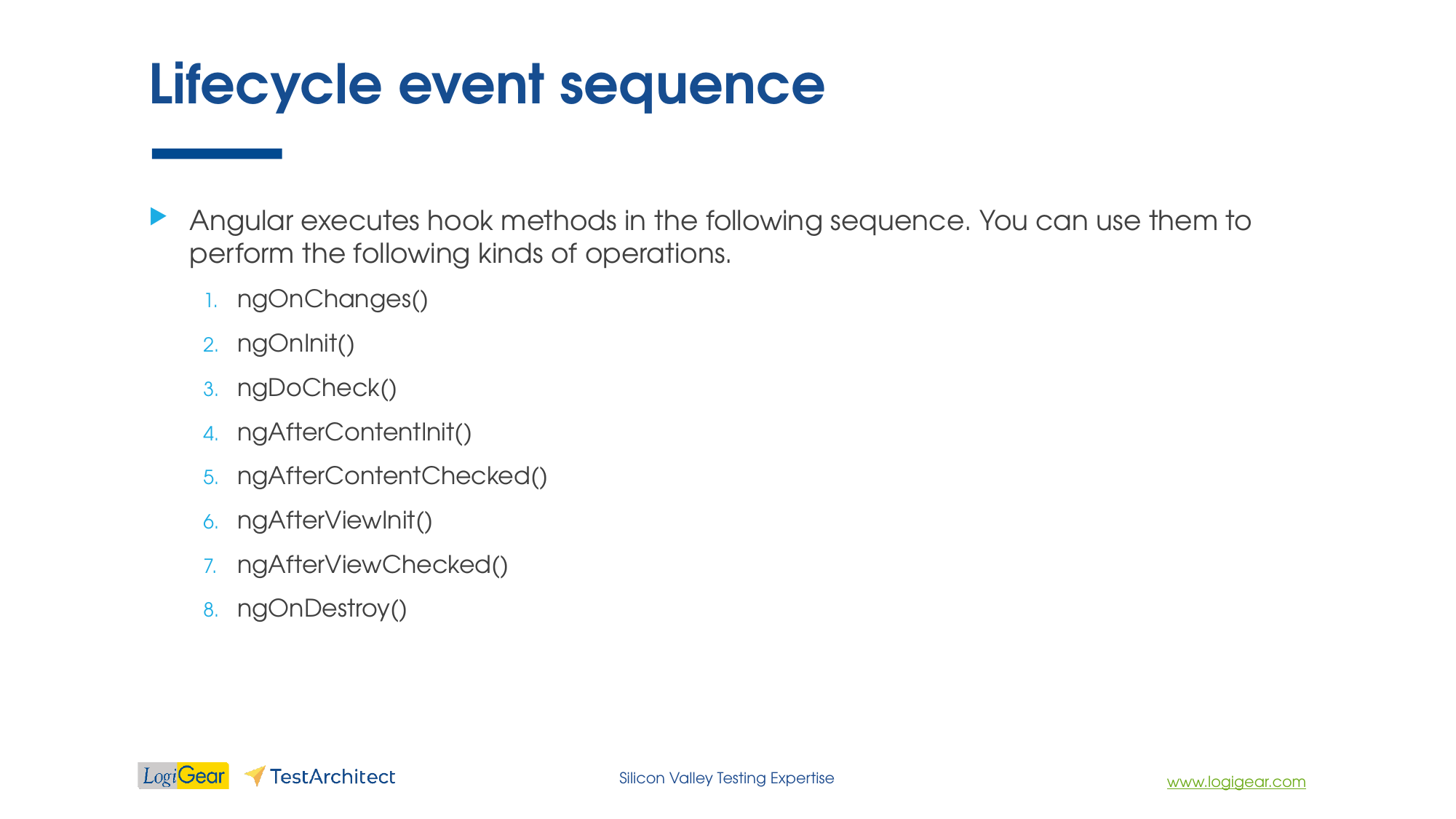

# Lifecycle event sequence
Angular executes hook methods in the following sequence. You can use them to perform the following kinds of operations.
ngOnChanges()
ngOnInit()
ngDoCheck()
ngAfterContentInit()
ngAfterContentChecked()
ngAfterViewInit()
ngAfterViewChecked()
ngOnDestroy()